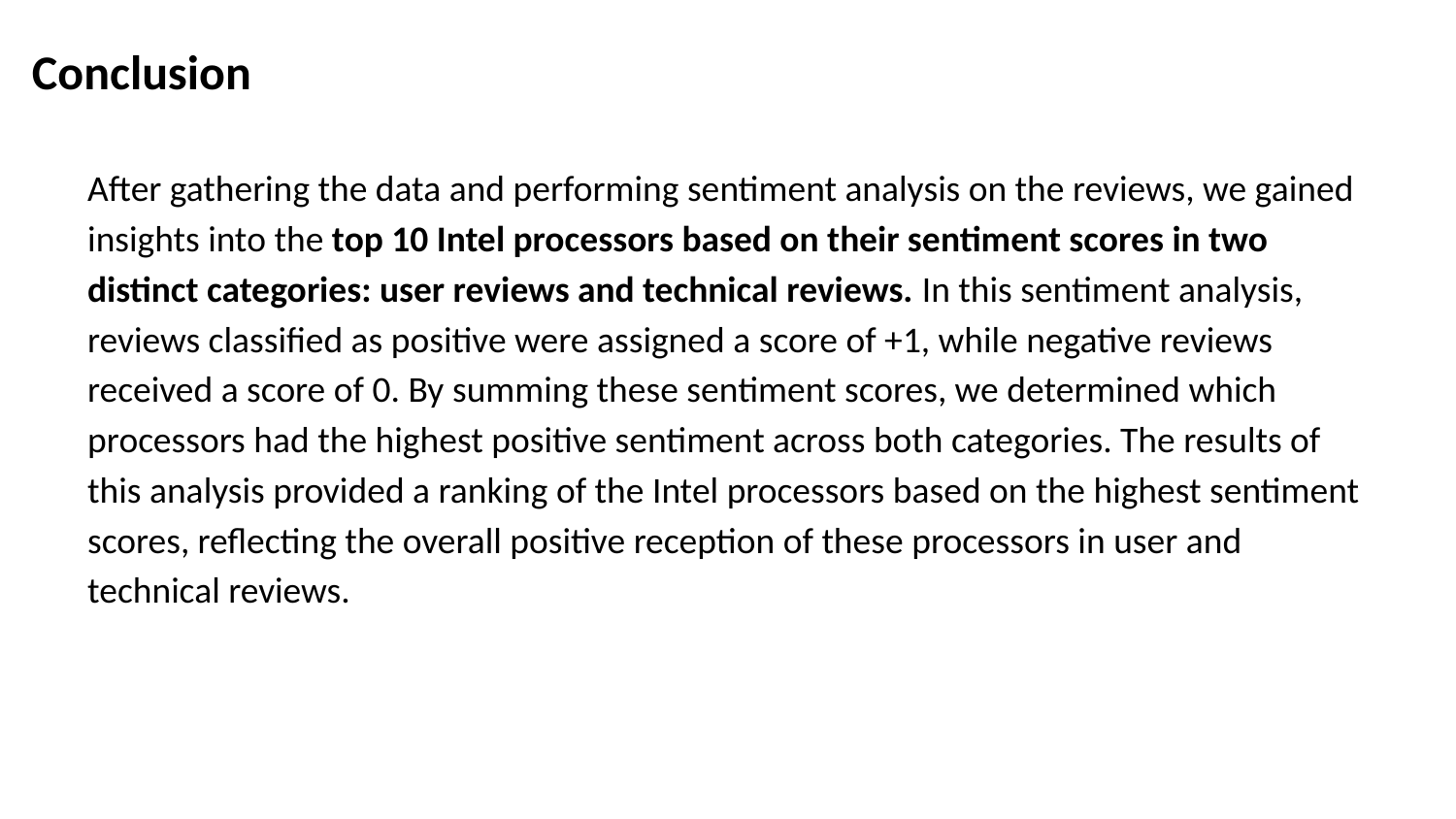

Conclusion
After gathering the data and performing sentiment analysis on the reviews, we gained insights into the top 10 Intel processors based on their sentiment scores in two distinct categories: user reviews and technical reviews. In this sentiment analysis, reviews classified as positive were assigned a score of +1, while negative reviews received a score of 0. By summing these sentiment scores, we determined which processors had the highest positive sentiment across both categories. The results of this analysis provided a ranking of the Intel processors based on the highest sentiment scores, reflecting the overall positive reception of these processors in user and technical reviews.